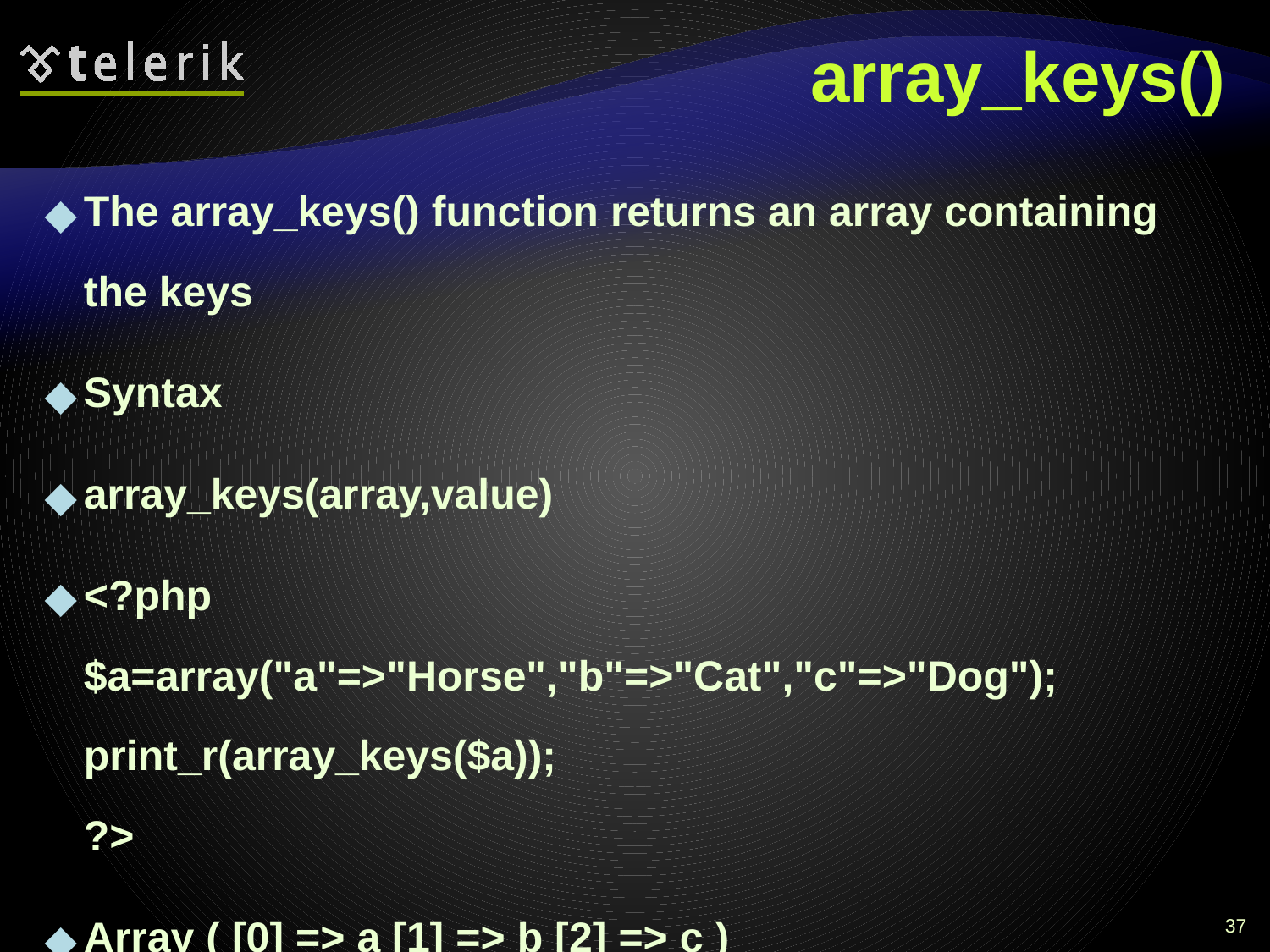

# array_keys()
The array_keys() function returns an array containing the keys
Syntax
array_keys(array,value)
<?php
$a=array("a"=>"Horse","b"=>"Cat","c"=>"Dog");
print_r(array_keys($a));
?>
Array ( [0] => a [1] => b [2] => c )
37